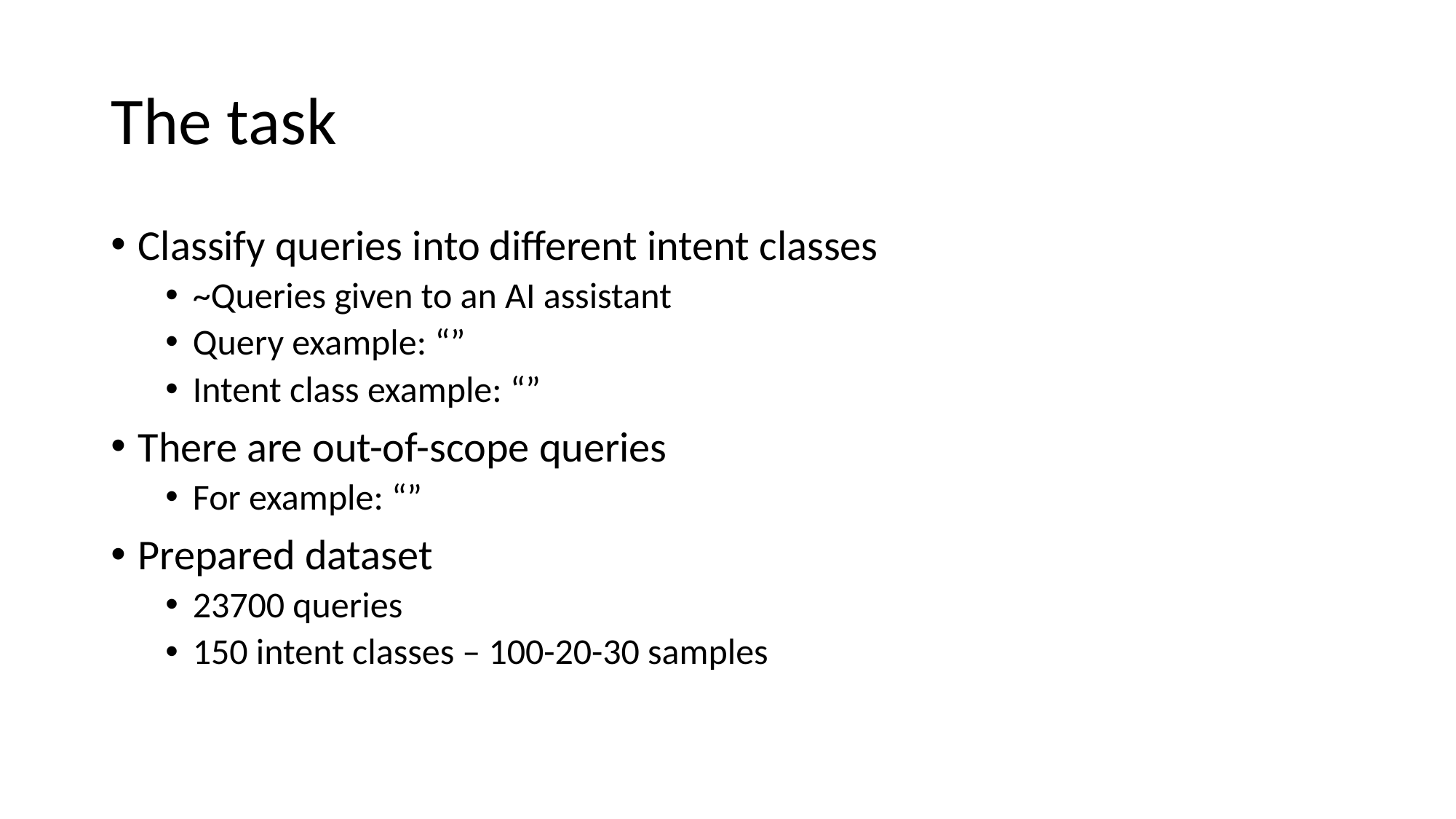

# The task
Classify queries into different intent classes
~Queries given to an AI assistant
Query example: “”
Intent class example: “”
There are out-of-scope queries
For example: “”
Prepared dataset
23700 queries
150 intent classes – 100-20-30 samples